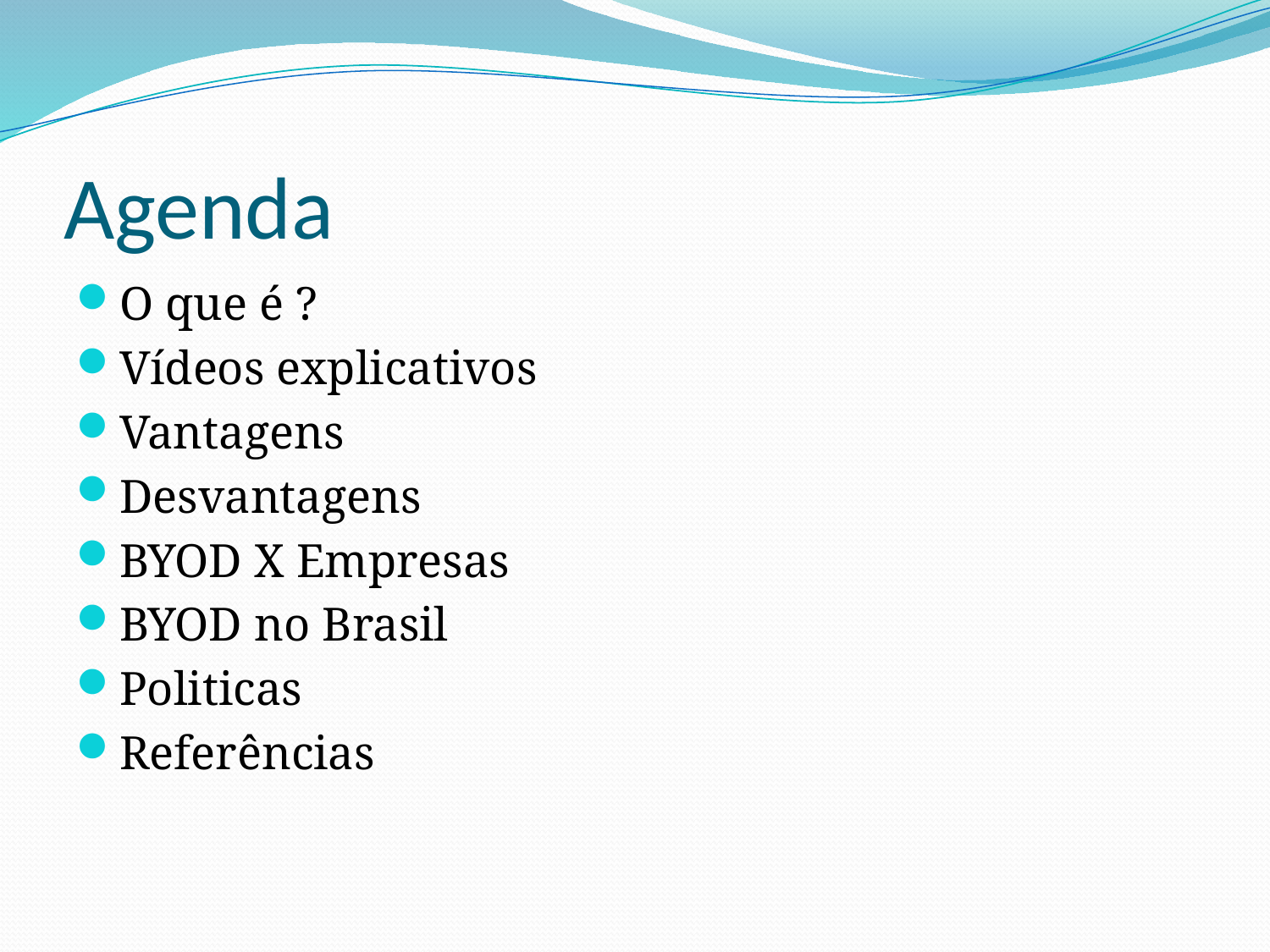

# Agenda
O que é ?
Vídeos explicativos
Vantagens
Desvantagens
BYOD X Empresas
BYOD no Brasil
Politicas
Referências